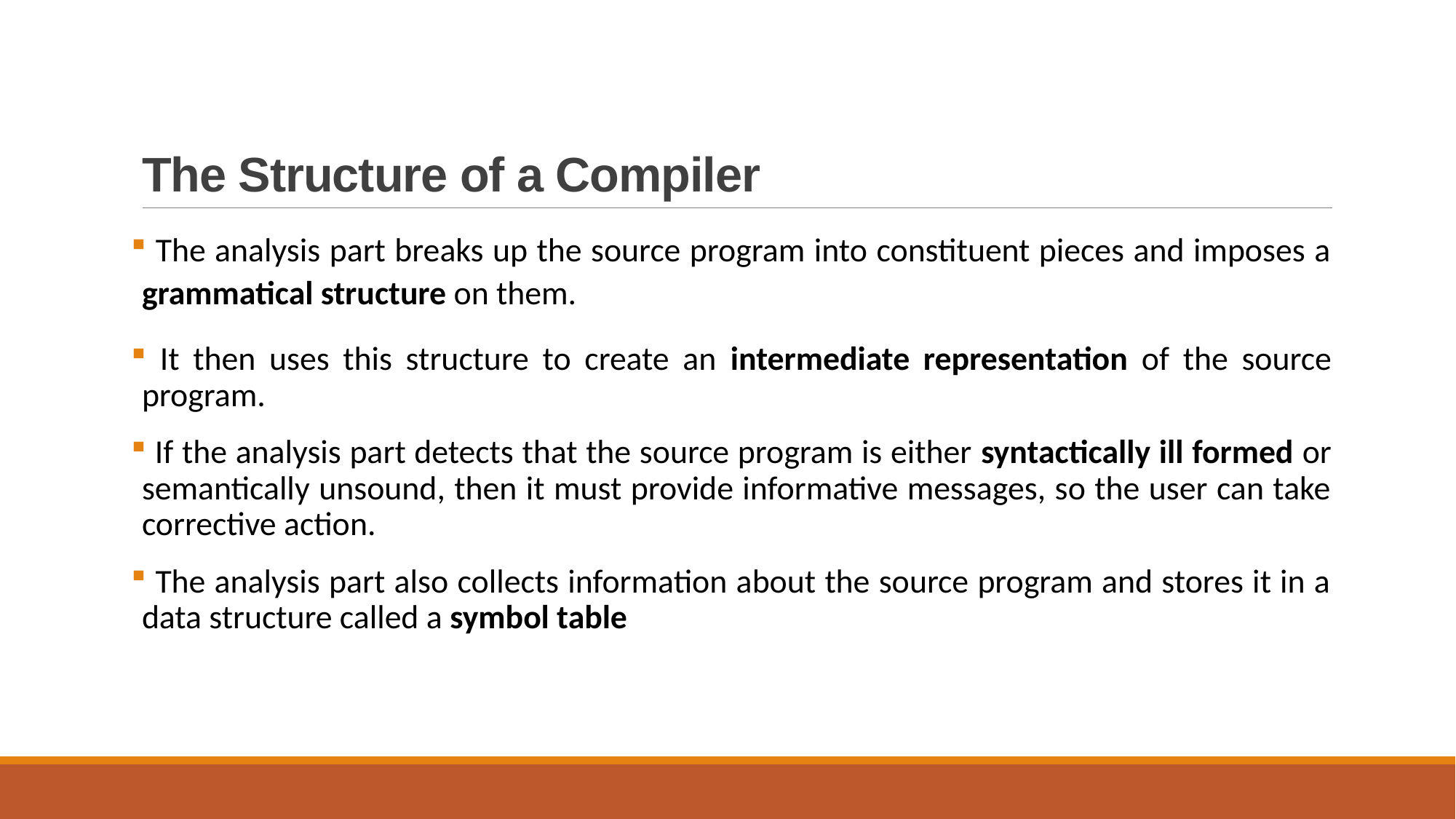

# The Structure of a Compiler
 The analysis part breaks up the source program into constituent pieces and imposes a grammatical structure on them.
 It then uses this structure to create an intermediate representation of the source program.
 If the analysis part detects that the source program is either syntactically ill formed or semantically unsound, then it must provide informative messages, so the user can take corrective action.
 The analysis part also collects information about the source program and stores it in a data structure called a symbol table